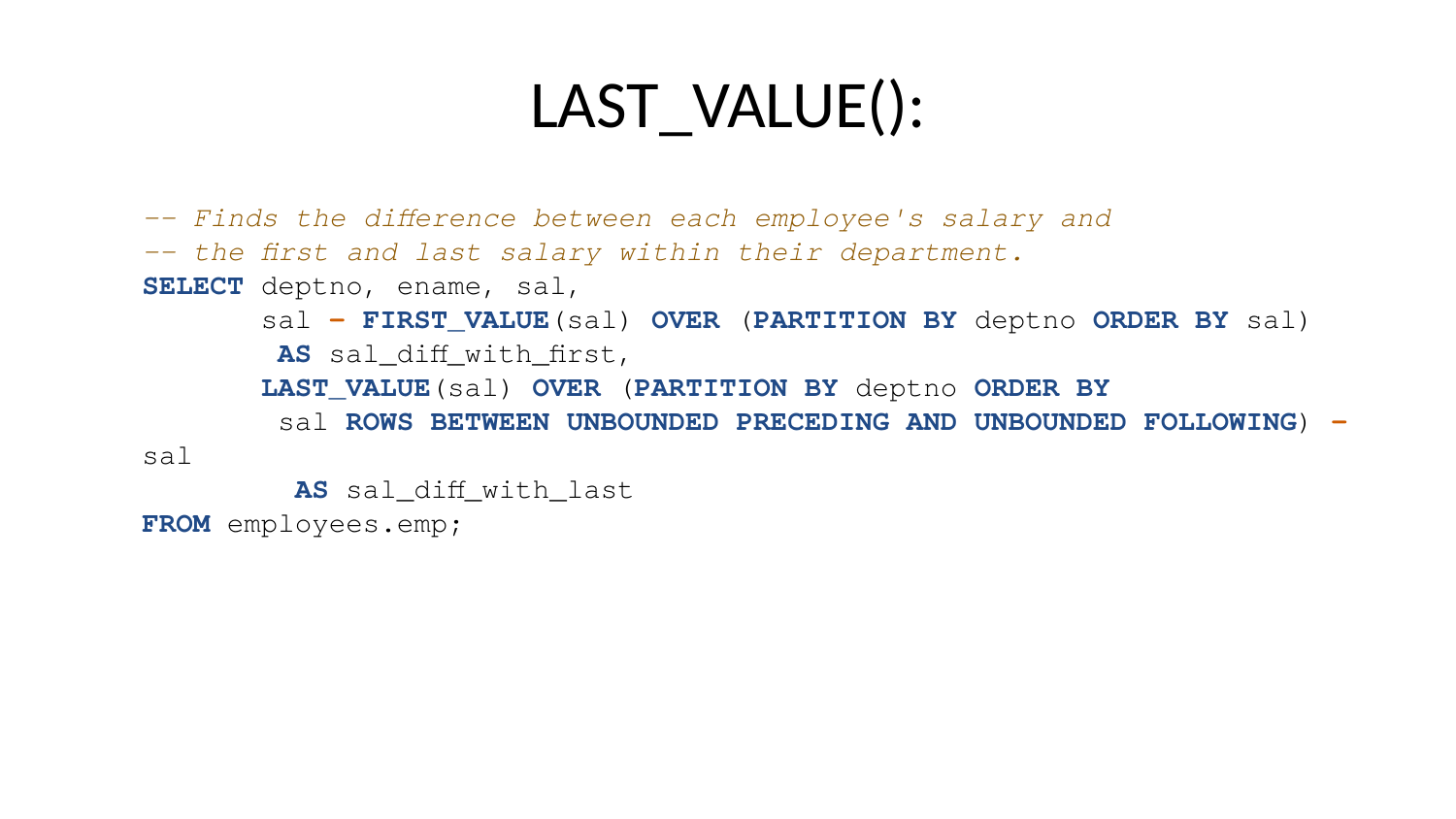

# LAST_VALUE():
-- Finds the difference between each employee's salary and
-- the first and last salary within their department.
SELECT deptno, ename, sal,
       sal - FIRST_VALUE(sal) OVER (PARTITION BY deptno ORDER BY sal)
        AS sal_diff_with_first,
       LAST_VALUE(sal) OVER (PARTITION BY deptno ORDER BY
        sal ROWS BETWEEN UNBOUNDED PRECEDING AND UNBOUNDED FOLLOWING) - sal
         AS sal_diff_with_last
FROM employees.emp;